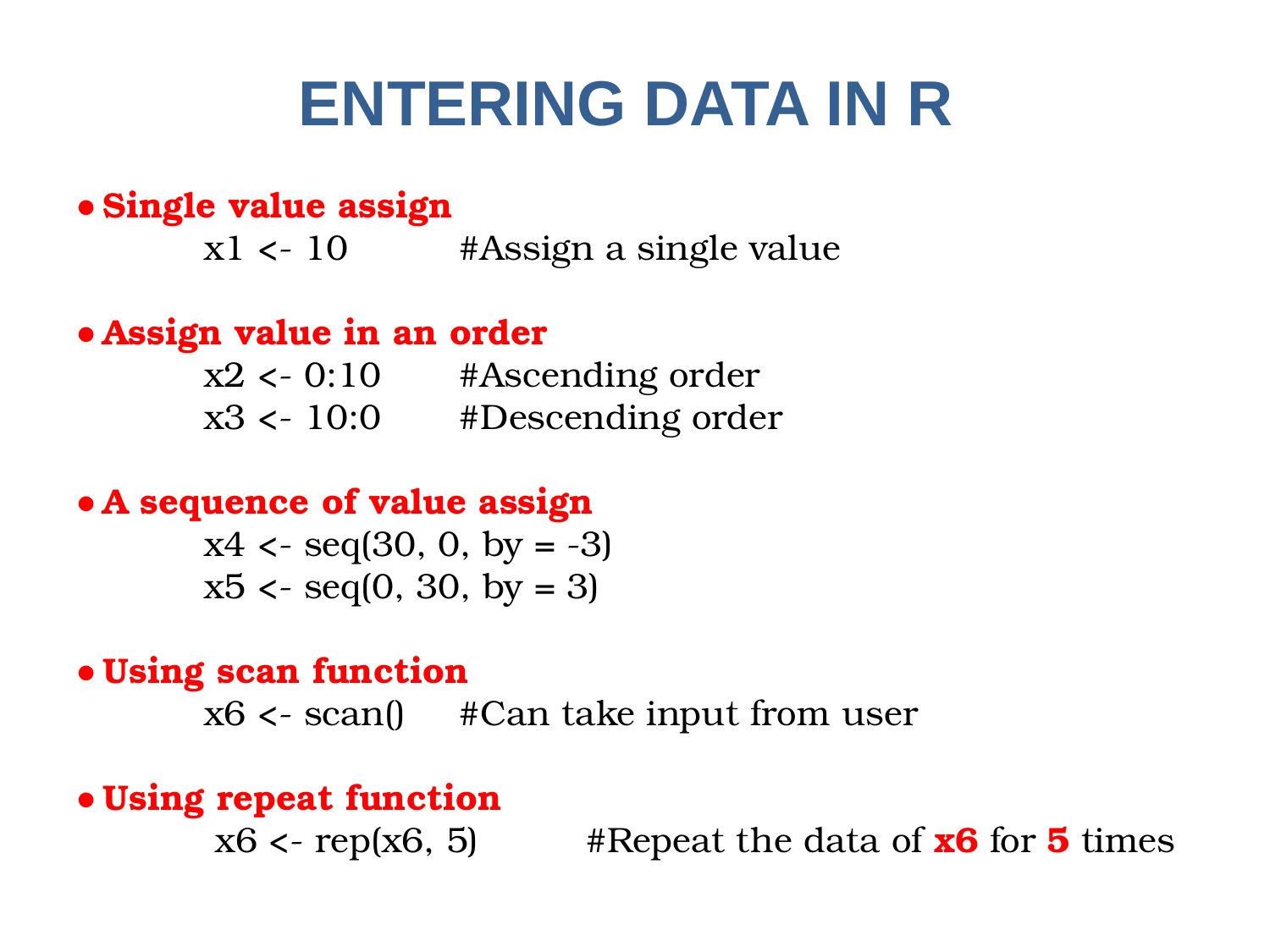

ENTERING DATA IN R
• Single value assign
	x1 <- 10	#Assign a single value

• Assign value in an order
	x2 <- 0:10	#Ascending order
	x3 <- 10:0	#Descending order

• A sequence of value assign
	x4 <- seq(30, 0, by = -3)
	x5 <- seq(0, 30, by = 3)

• Using scan function
	x6 <- scan()	#Can take input from user

• Using repeat function
	 x6 <- rep(x6, 5)	#Repeat the data of x6 for 5 times